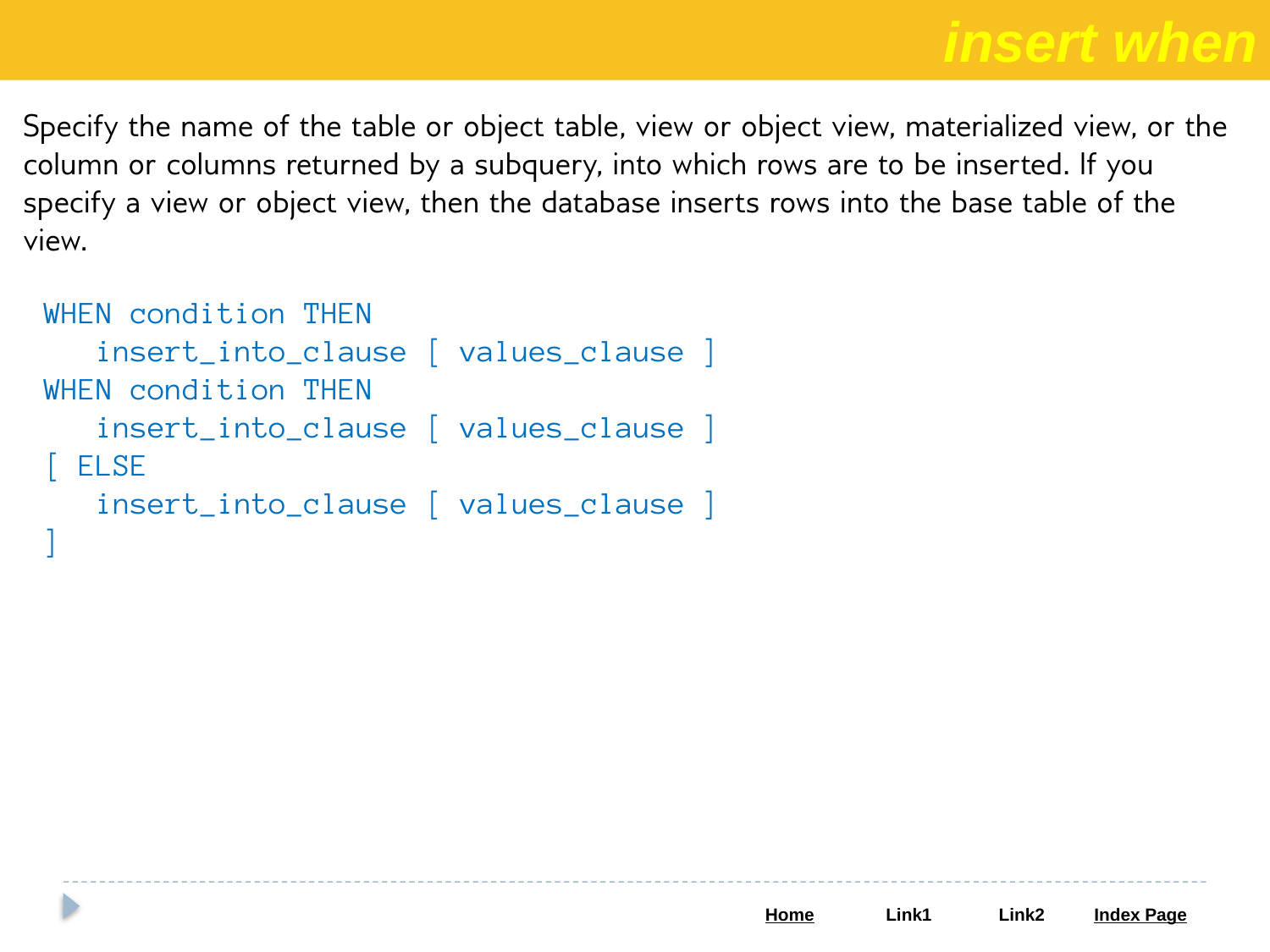

insert when
Specify the name of the table or object table, view or object view, materialized view, or the column or columns returned by a subquery, into which rows are to be inserted. If you specify a view or object view, then the database inserts rows into the base table of the view.
WHEN condition THEN
   insert_into_clause [ values_clause ]
WHEN condition THEN
   insert_into_clause [ values_clause ]
[ ELSE
   insert_into_clause [ values_clause ]
]